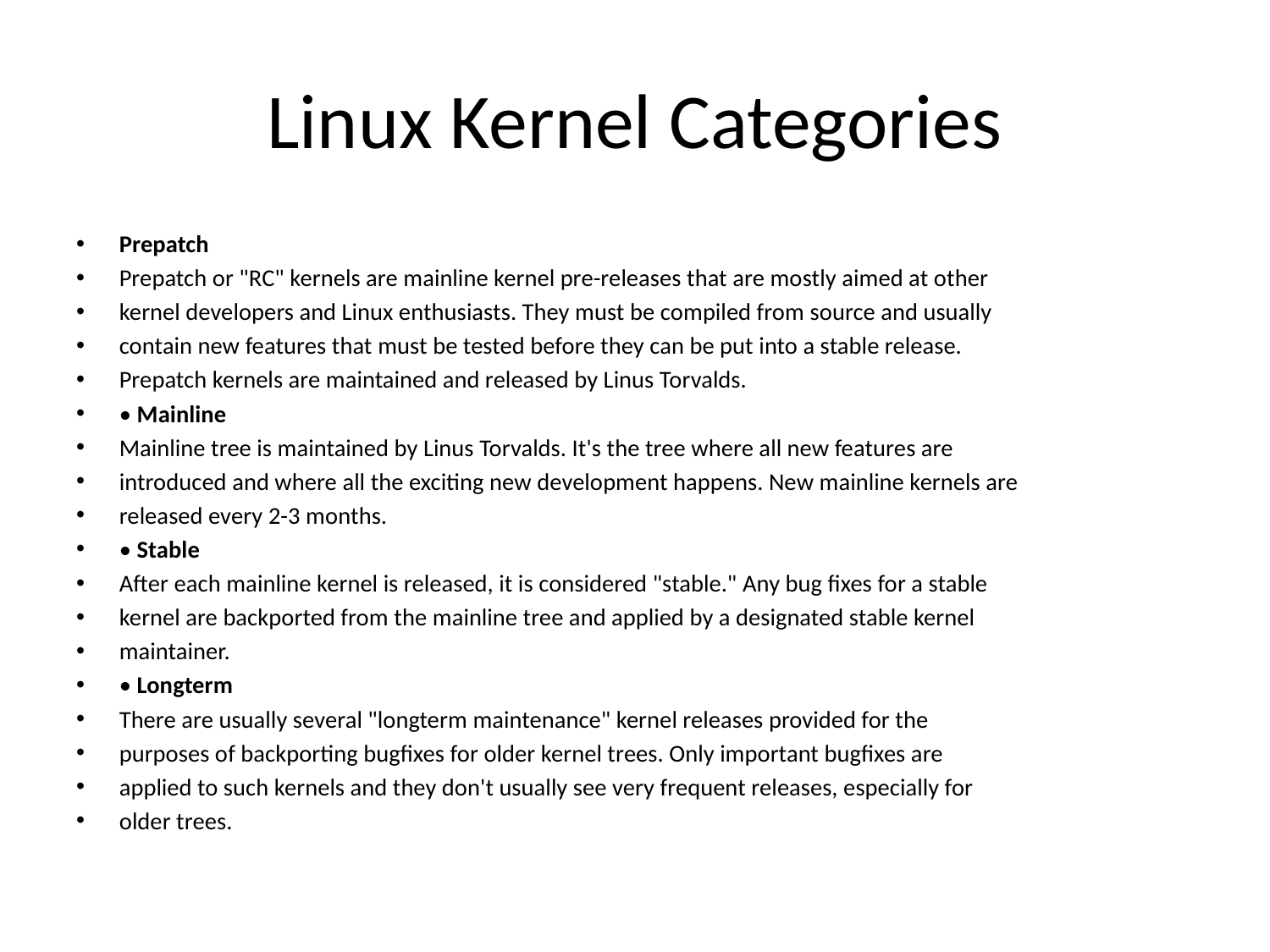

# Linux Kernel Categories
Prepatch
Prepatch or "RC" kernels are mainline kernel pre-releases that are mostly aimed at other
kernel developers and Linux enthusiasts. They must be compiled from source and usually
contain new features that must be tested before they can be put into a stable release.
Prepatch kernels are maintained and released by Linus Torvalds.
• Mainline
Mainline tree is maintained by Linus Torvalds. It's the tree where all new features are
introduced and where all the exciting new development happens. New mainline kernels are
released every 2-3 months.
• Stable
After each mainline kernel is released, it is considered "stable." Any bug fixes for a stable
kernel are backported from the mainline tree and applied by a designated stable kernel
maintainer.
• Longterm
There are usually several "longterm maintenance" kernel releases provided for the
purposes of backporting bugfixes for older kernel trees. Only important bugfixes are
applied to such kernels and they don't usually see very frequent releases, especially for
older trees.